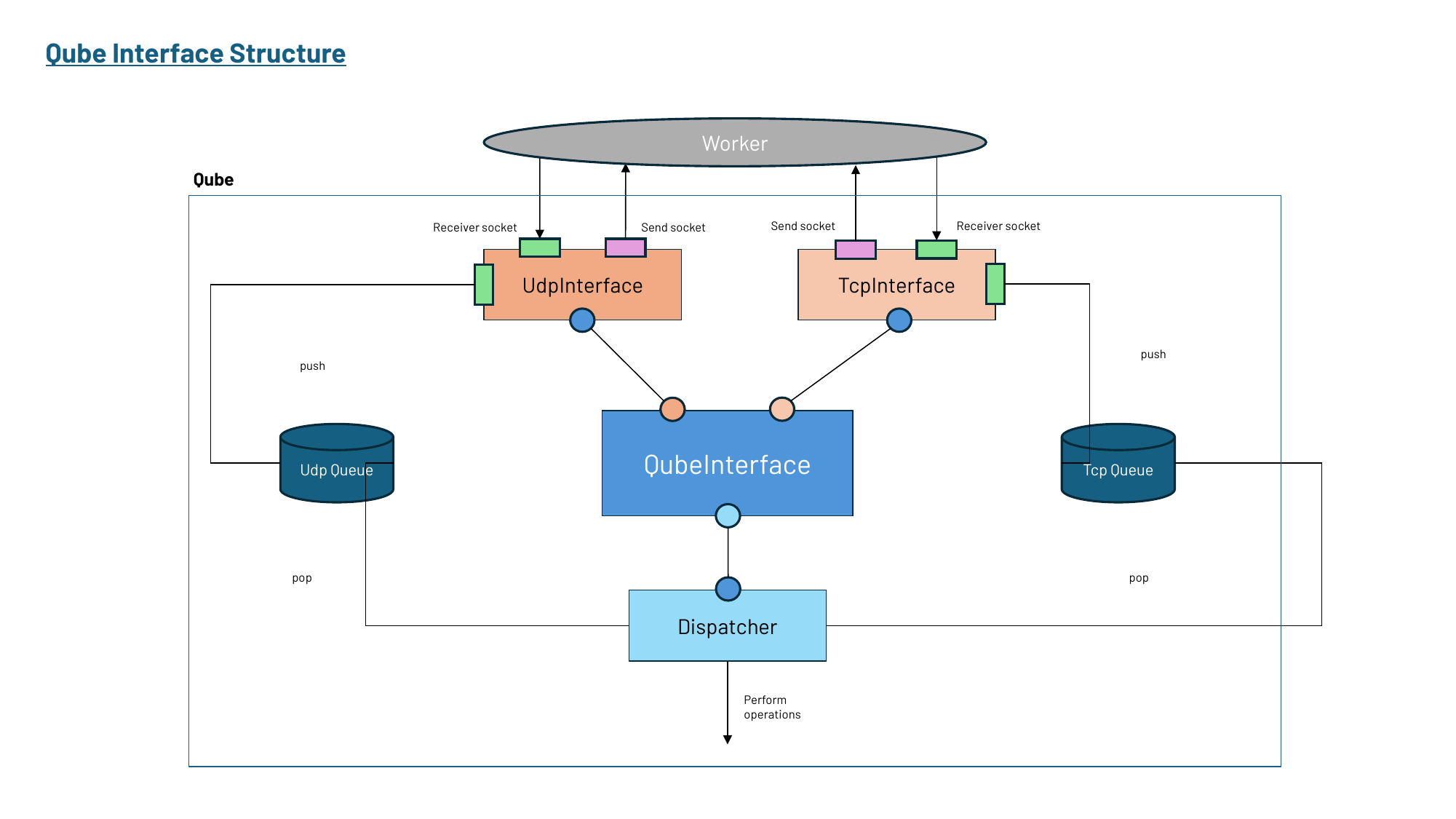

Qube Interface Structure
Worker
Qube

Send socket
Receiver socket
Receiver socket
Send socket

UdpInterface
TcpInterface

push
push

QubeInterface
Udp Queue
Tcp Queue

pop
pop

Dispatcher
Perform operations